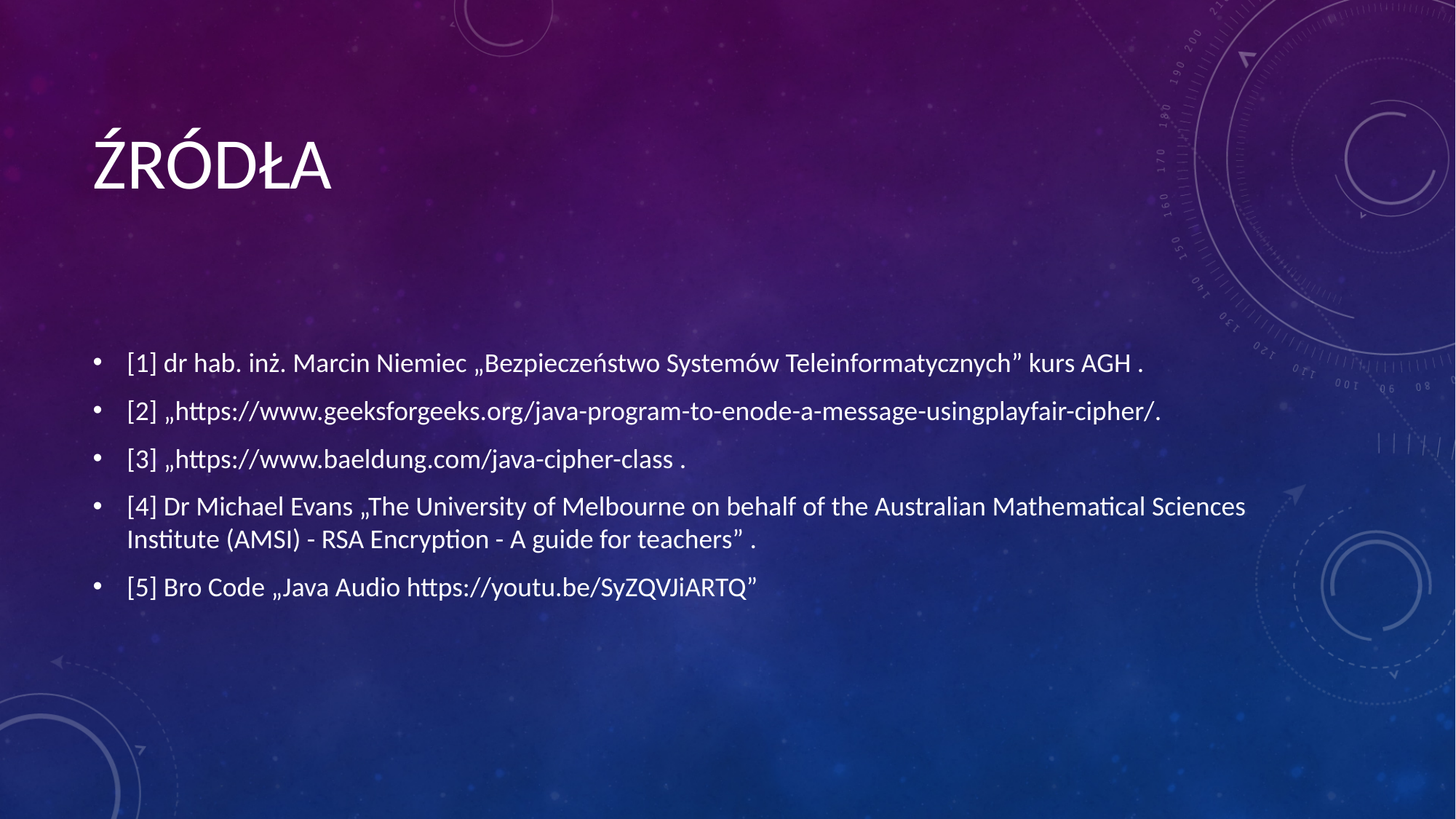

# Źródła
[1] dr hab. inż. Marcin Niemiec „Bezpieczeństwo Systemów Teleinformatycznych” kurs AGH .
[2] „https://www.geeksforgeeks.org/java-program-to-enode-a-message-usingplayfair-cipher/.
[3] „https://www.baeldung.com/java-cipher-class .
[4] Dr Michael Evans „The University of Melbourne on behalf of the Australian Mathematical Sciences Institute (AMSI) - RSA Encryption - A guide for teachers” .
[5] Bro Code „Java Audio https://youtu.be/SyZQVJiARTQ”